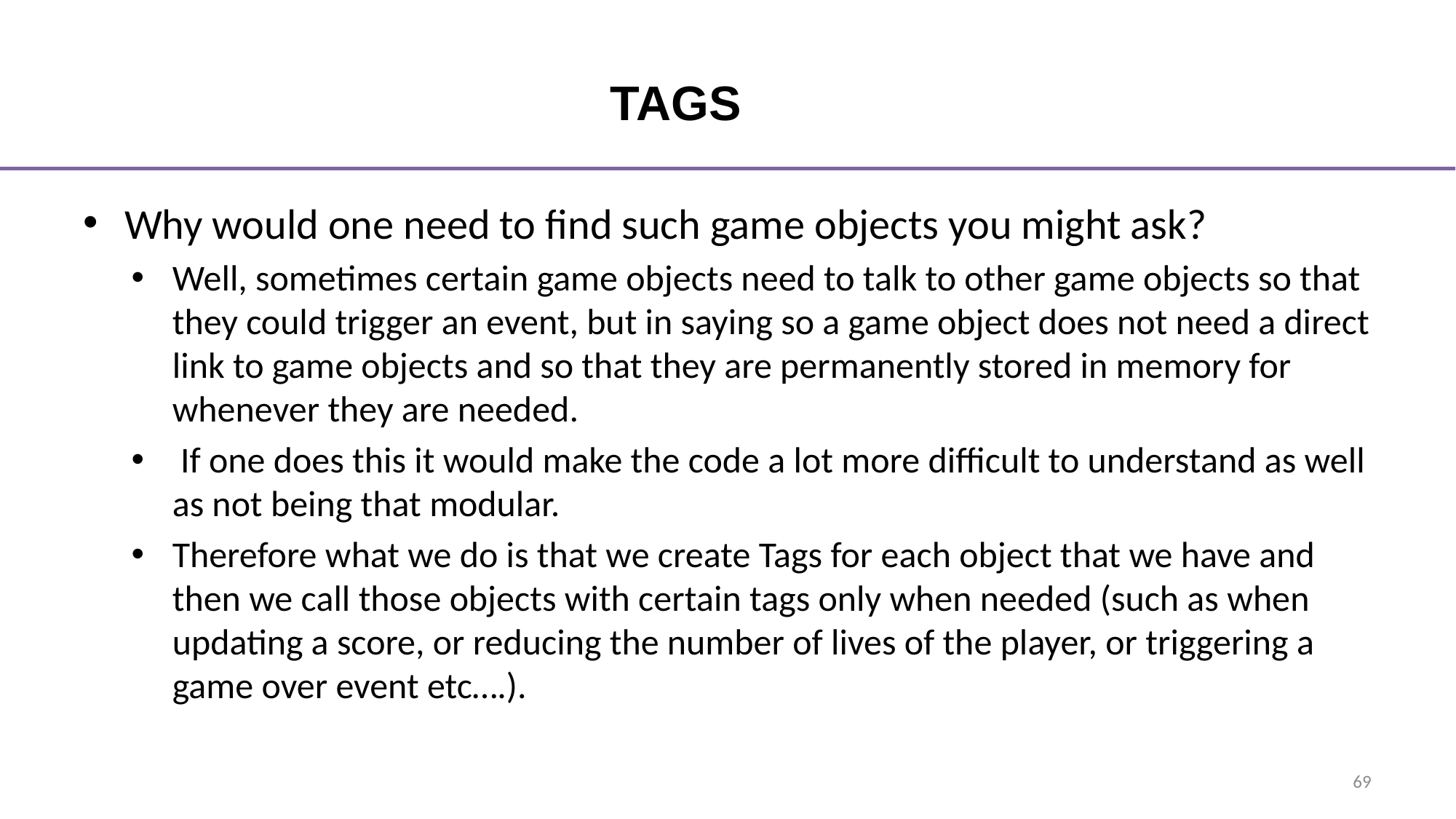

# tags
Why would one need to find such game objects you might ask?
Well, sometimes certain game objects need to talk to other game objects so that they could trigger an event, but in saying so a game object does not need a direct link to game objects and so that they are permanently stored in memory for whenever they are needed.
 If one does this it would make the code a lot more difficult to understand as well as not being that modular.
Therefore what we do is that we create Tags for each object that we have and then we call those objects with certain tags only when needed (such as when updating a score, or reducing the number of lives of the player, or triggering a game over event etc….).

69